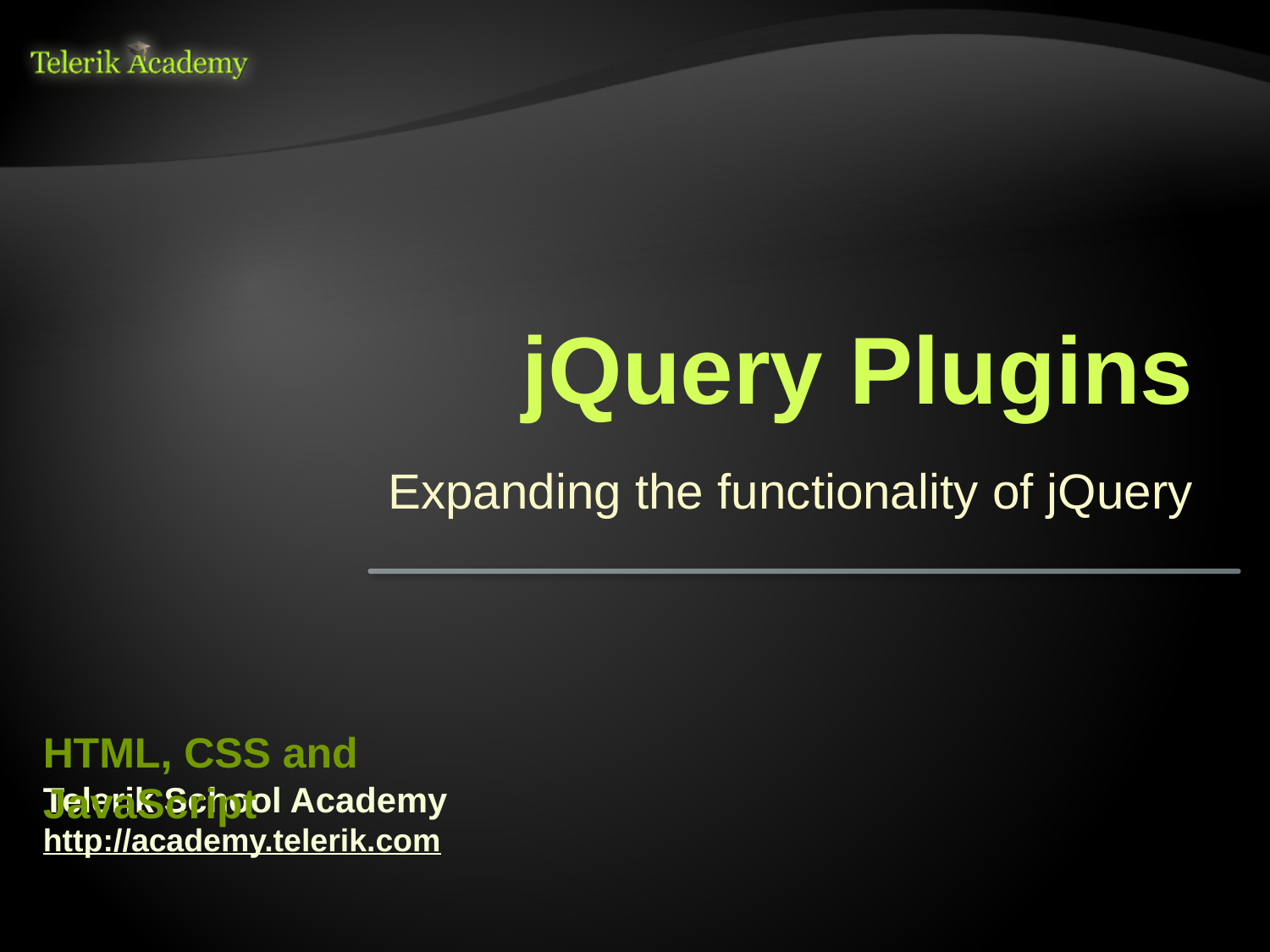

# jQuery Plugins
Expanding the functionality of jQuery
HTML, CSS and JavaScript
Telerik School Academy
http://academy.telerik.com